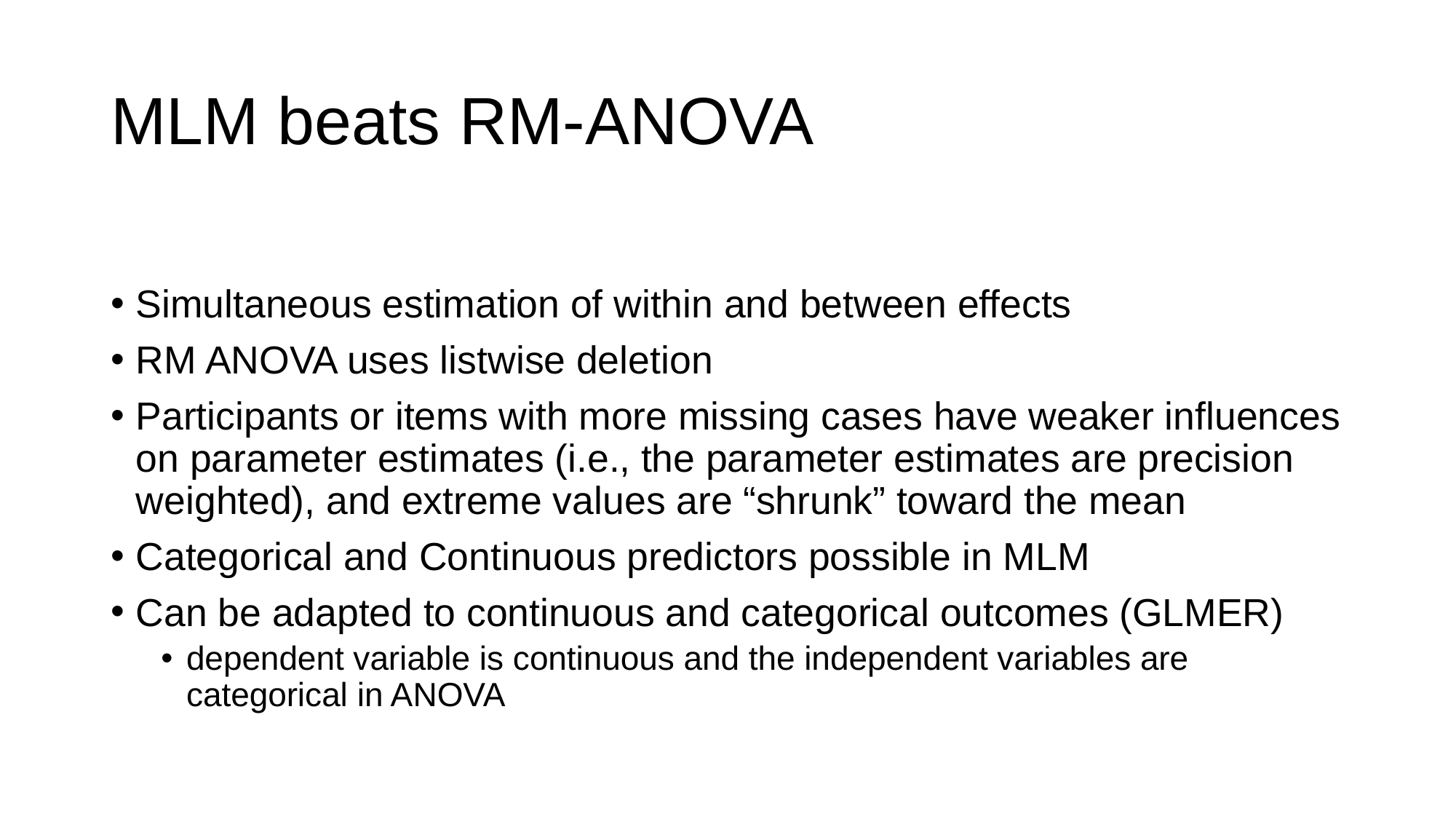

# MLM beats RM-ANOVA

Simultaneous estimation of within and between effects
RM ANOVA uses listwise deletion
Participants or items with more missing cases have weaker influences on parameter estimates (i.e., the parameter estimates are precision weighted), and extreme values are “shrunk” toward the mean
Categorical and Continuous predictors possible in MLM
Can be adapted to continuous and categorical outcomes (GLMER)
dependent variable is continuous and the independent variables are categorical in ANOVA